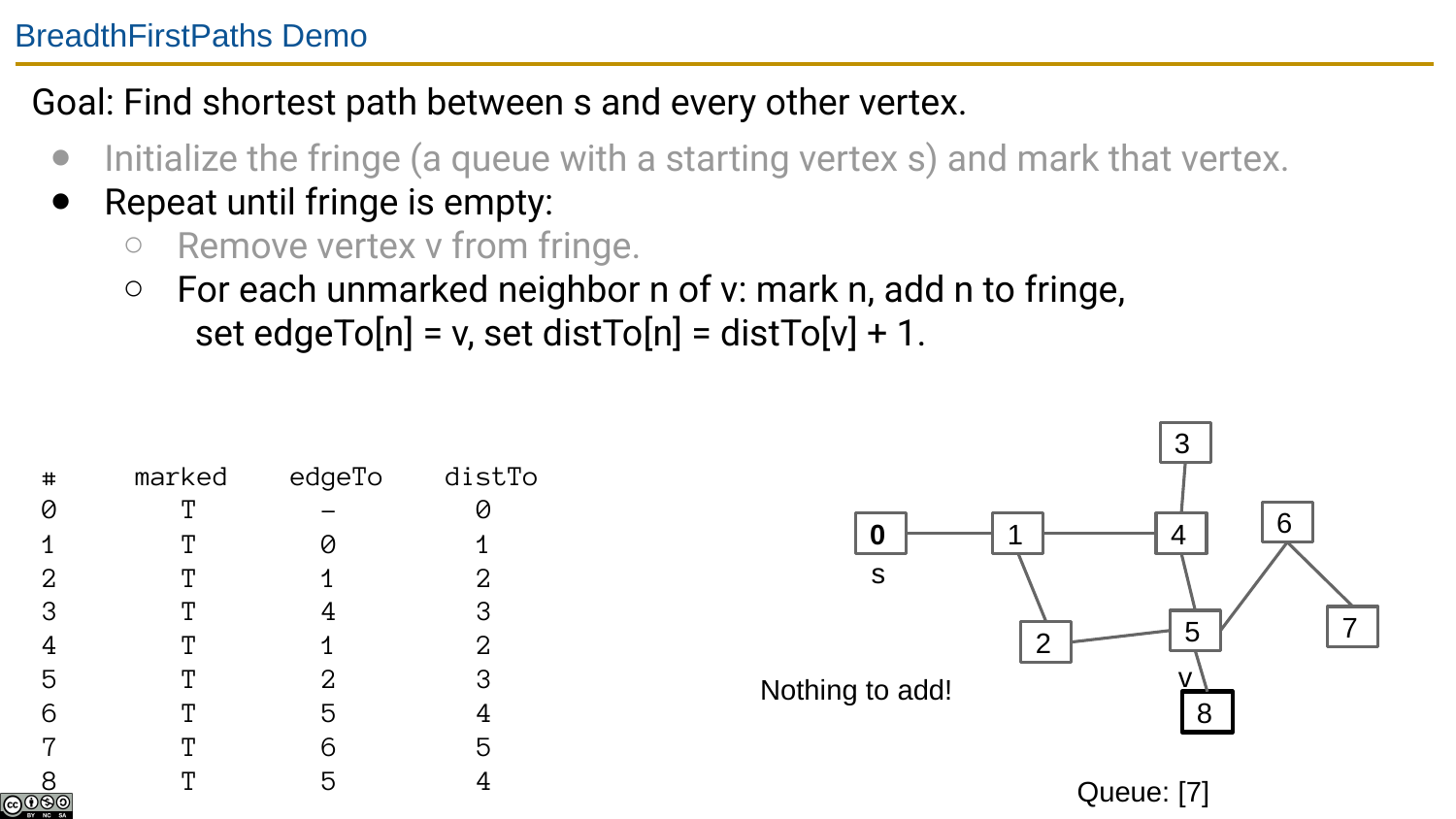

# BreadthFirstPaths Demo
Goal: Find shortest path between s and every other vertex.
Initialize the fringe (a queue with a starting vertex s) and mark that vertex.
Repeat until fringe is empty:
Remove vertex v from fringe.
For each unmarked neighbor n of v: mark n, add n to fringe,                            set edgeTo[n] = v, set distTo[n] = distTo[v] + 1.
3
#     marked    edgeTo    distTo
0        T        -         0
1        T        0         1
2        T        1         2
3        T        4         3
4        T        1         2
5        T        2         3
6        T        5         4
7        T        6         5
8        T        5         4
6
0
1
4
s
7
5
2
v
Nothing to add!
8
Queue: [7]